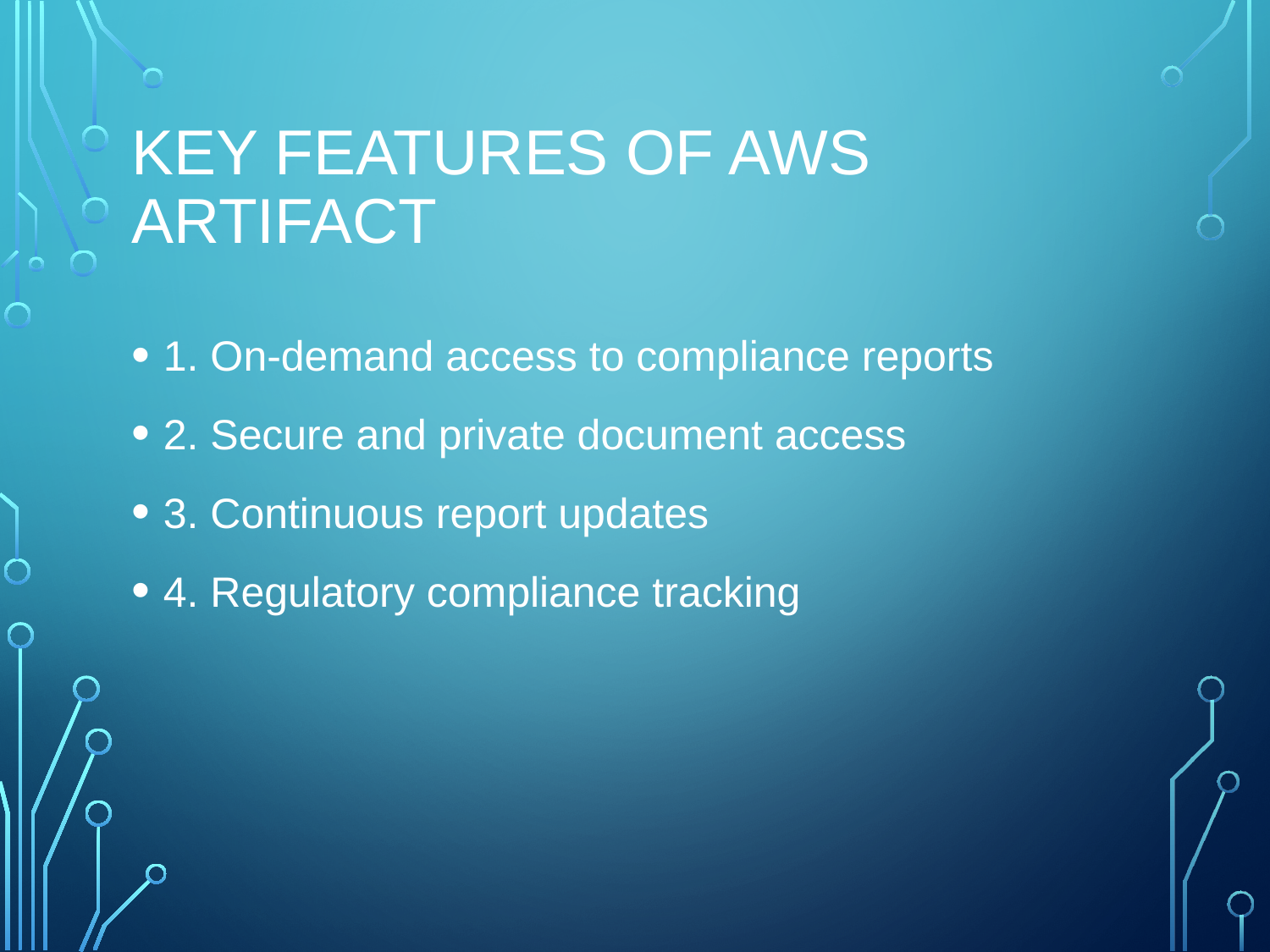

# Key Features of AWS Artifact
1. On-demand access to compliance reports
2. Secure and private document access
3. Continuous report updates
4. Regulatory compliance tracking